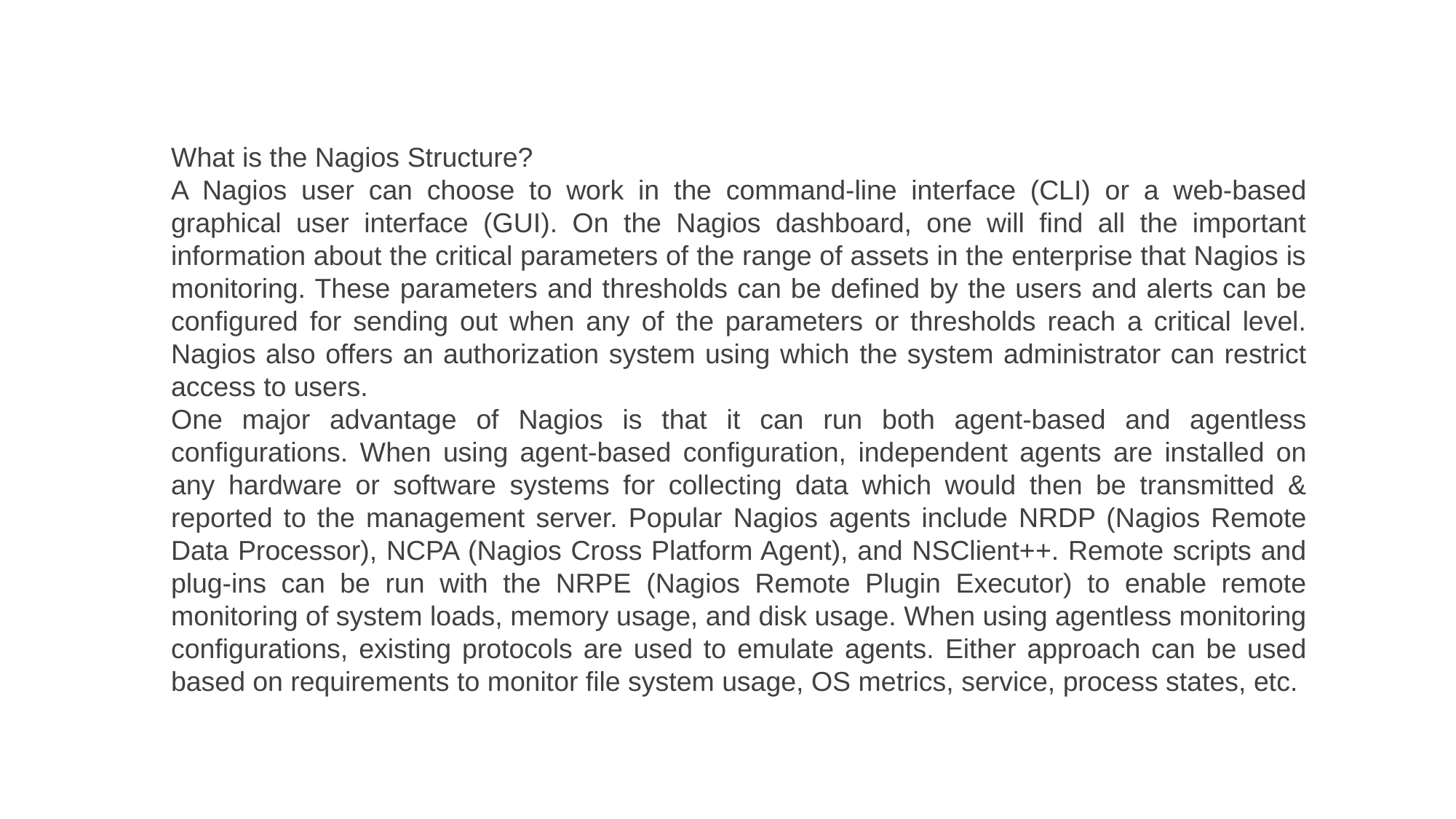

What is the Nagios Structure?
A Nagios user can choose to work in the command-line interface (CLI) or a web-based graphical user interface (GUI). On the Nagios dashboard, one will find all the important information about the critical parameters of the range of assets in the enterprise that Nagios is monitoring. These parameters and thresholds can be defined by the users and alerts can be configured for sending out when any of the parameters or thresholds reach a critical level. Nagios also offers an authorization system using which the system administrator can restrict access to users.
One major advantage of Nagios is that it can run both agent-based and agentless configurations. When using agent-based configuration, independent agents are installed on any hardware or software systems for collecting data which would then be transmitted & reported to the management server. Popular Nagios agents include NRDP (Nagios Remote Data Processor), NCPA (Nagios Cross Platform Agent), and NSClient++. Remote scripts and plug-ins can be run with the NRPE (Nagios Remote Plugin Executor) to enable remote monitoring of system loads, memory usage, and disk usage. When using agentless monitoring configurations, existing protocols are used to emulate agents. Either approach can be used based on requirements to monitor file system usage, OS metrics, service, process states, etc.